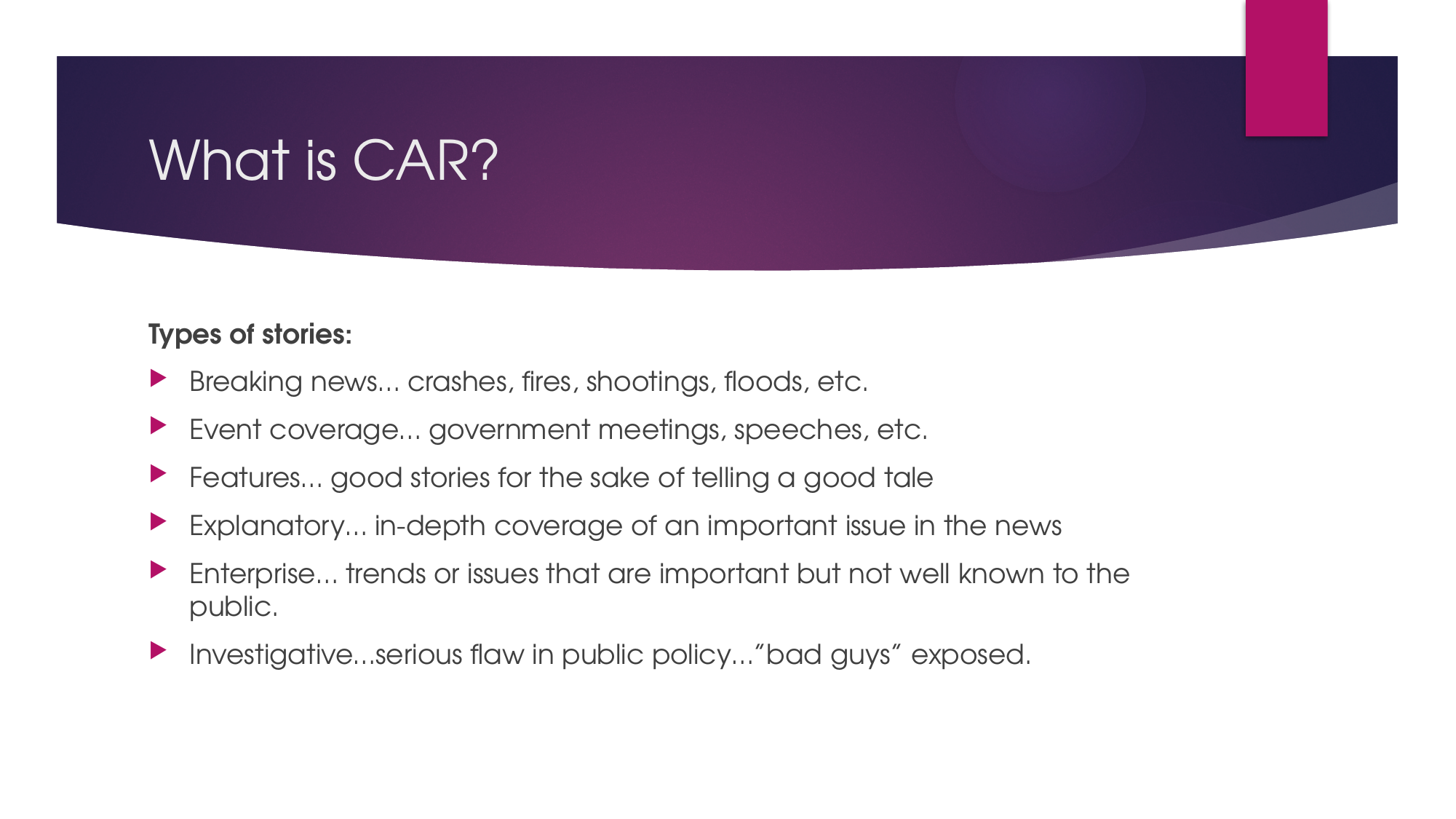

# What is CAR?
Types of stories:
Breaking news… crashes, fires, shootings, floods, etc.
Event coverage… government meetings, speeches, etc.
Features… good stories for the sake of telling a good tale
Explanatory… in-depth coverage of an important issue in the news
Enterprise… trends or issues that are important but not well known to the public.
Investigative…serious flaw in public policy…”bad guys” exposed.